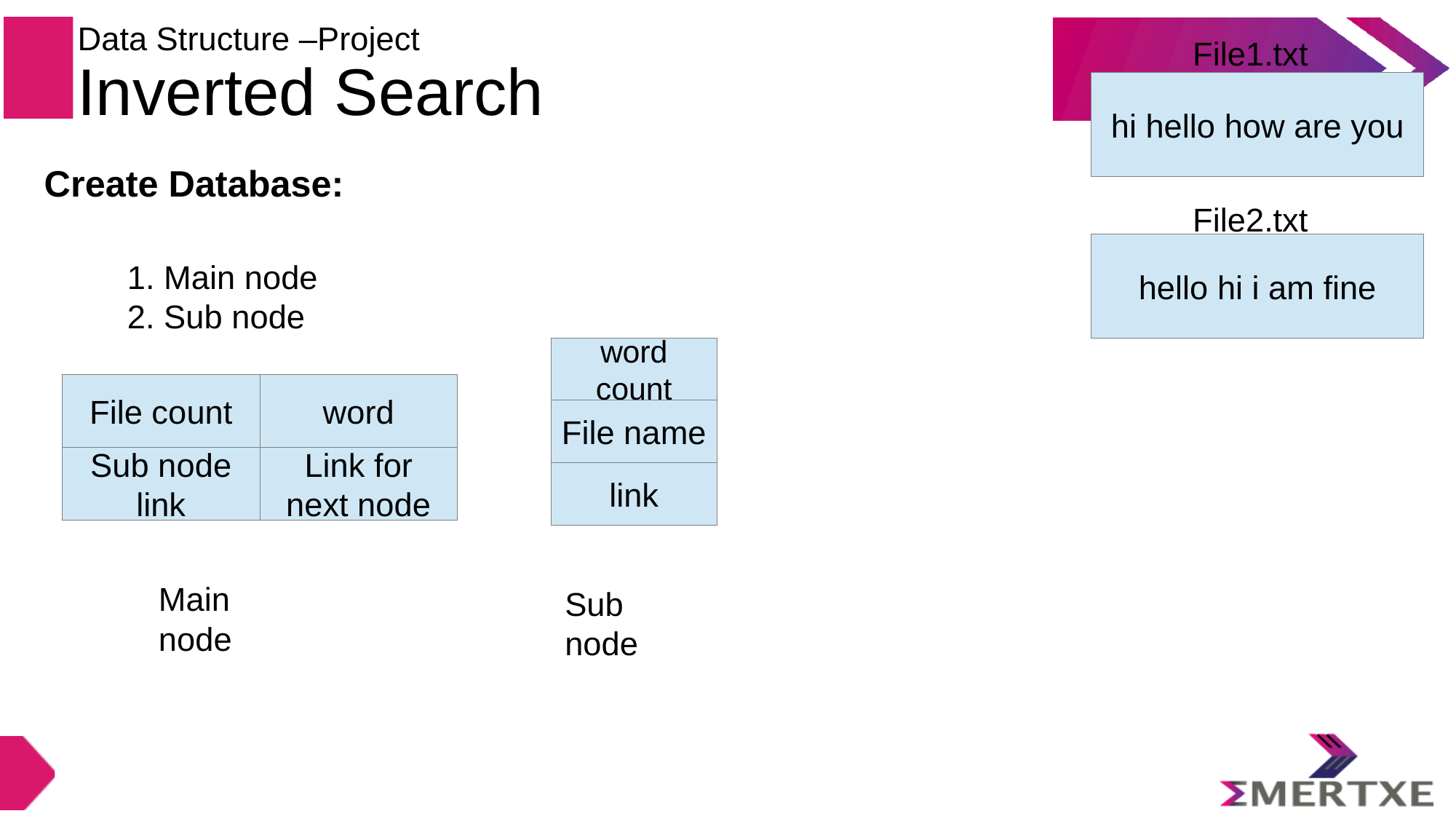

Data Structure –Project
Inverted Search
File1.txt
hi hello how are you
Create Database:
File2.txt
hello hi i am fine
1. Main node
2. Sub node
word
count
File count
word
File name
Sub node
link
Link for
next node
link
Main node
Sub node